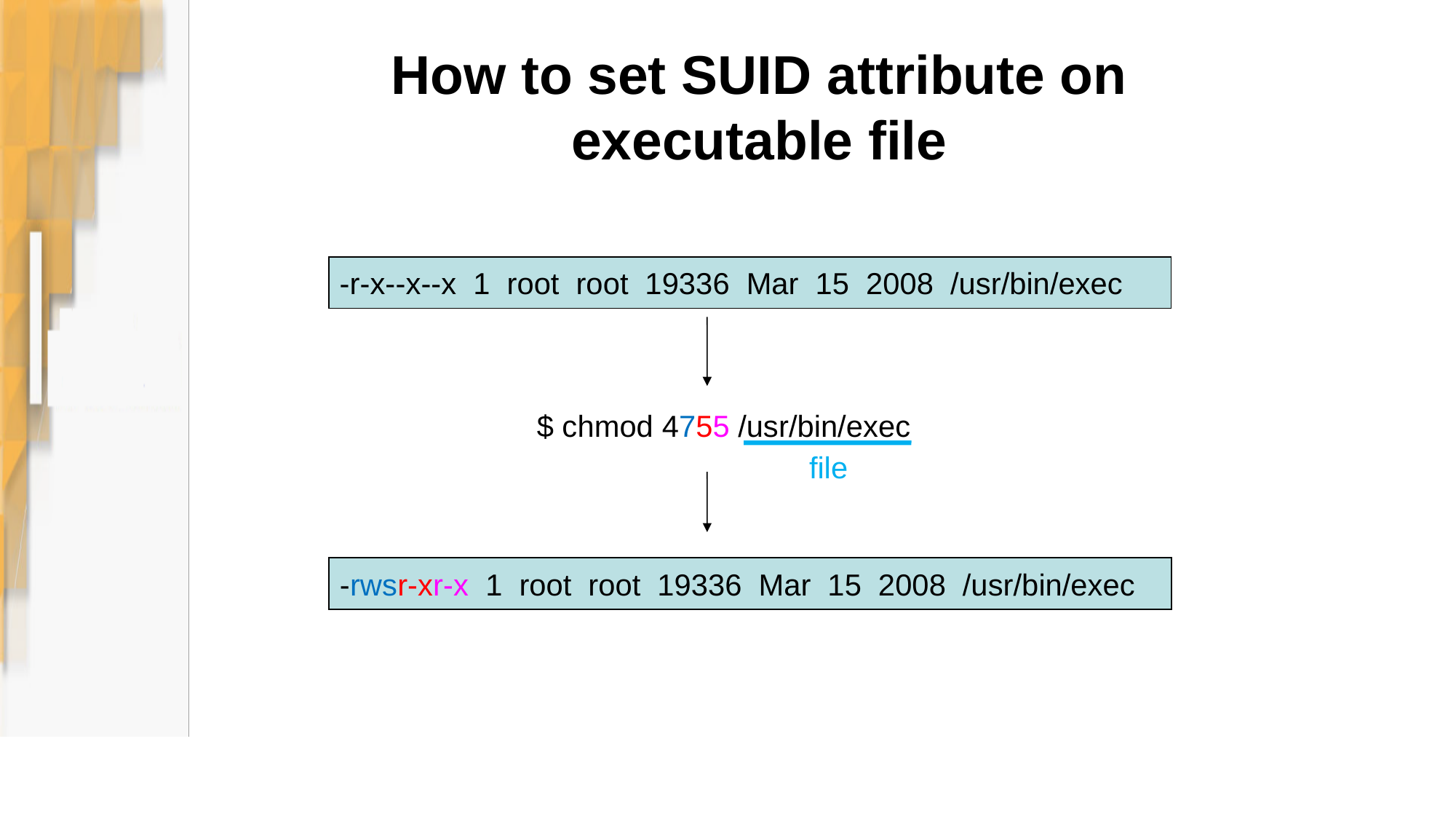

# How to set SUID attribute on executable file
-r-x--x--x  1  root  root  19336  Mar  15  2008  /usr/bin/exec
              $ chmod 4755 /usr/bin/exec
file
-rwsr-xr-x  1  root  root  19336  Mar  15  2008  /usr/bin/exec